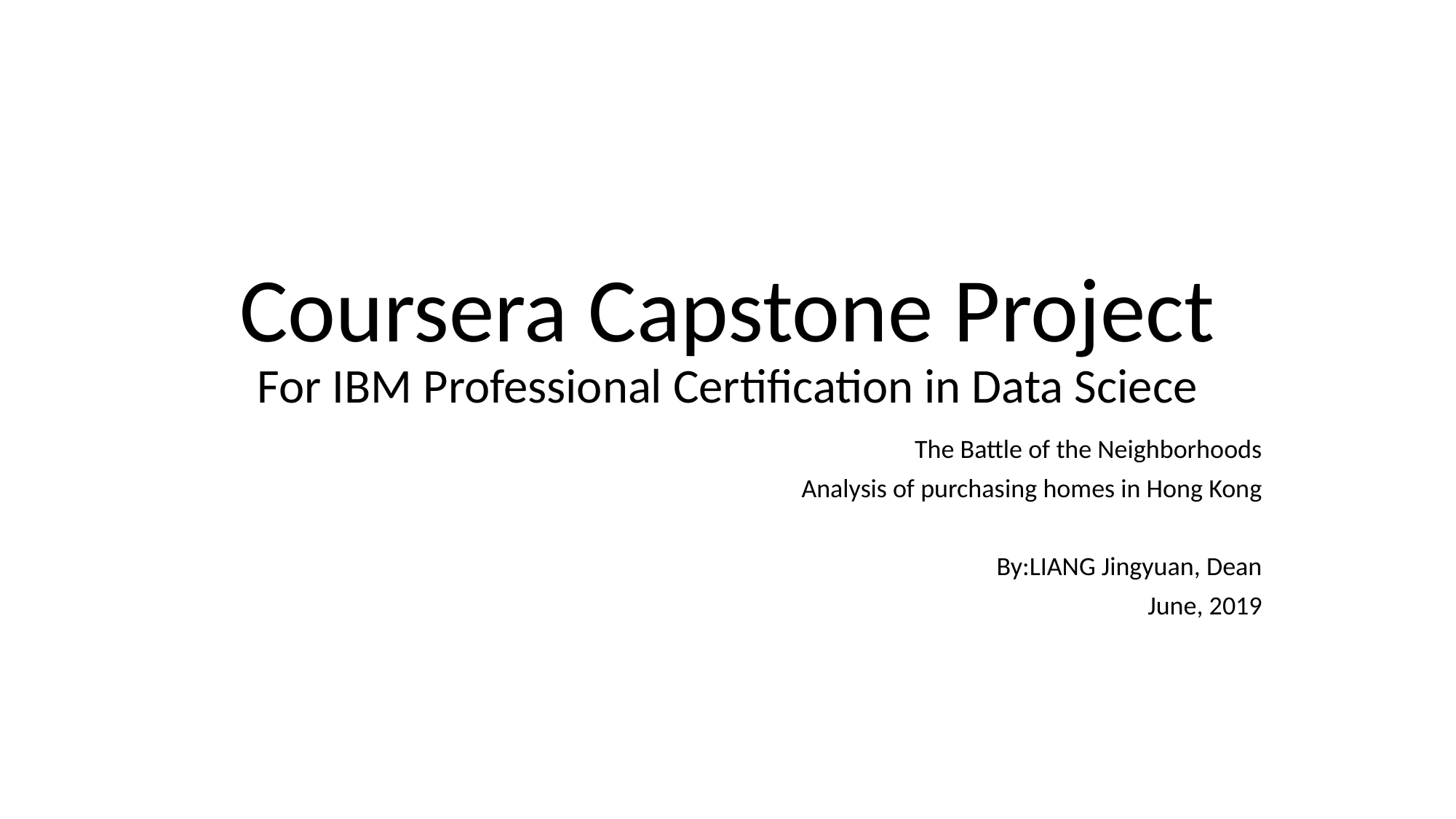

# Coursera Capstone Project For IBM Professional Certification in Data Sciece
The Battle of the Neighborhoods
Analysis of purchasing homes in Hong Kong

By:LIANG Jingyuan, Dean
June, 2019